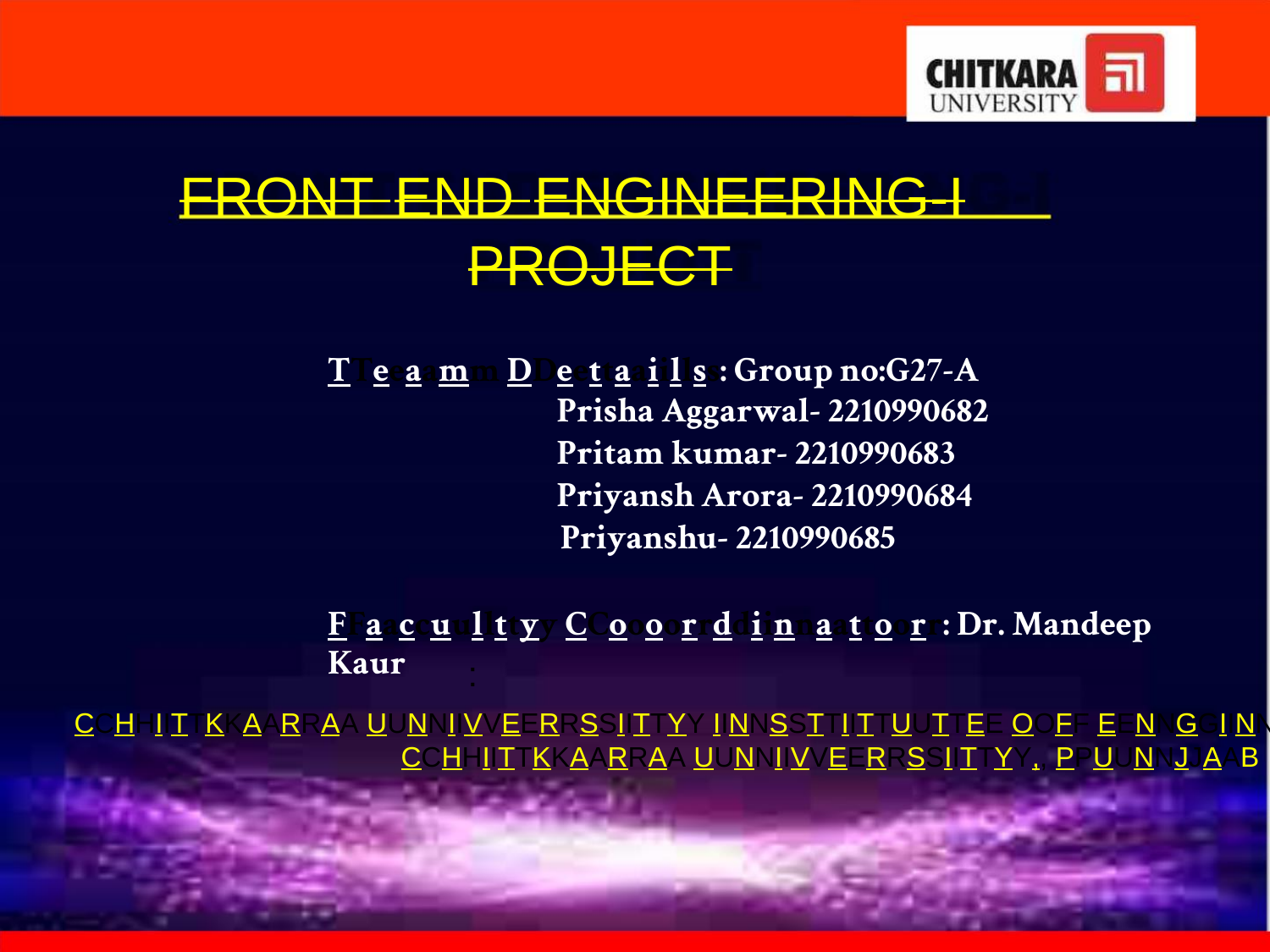

FRONT END ENGINEERING-I
PROJECT
TTeeaamm DDeettaaiillss: Group no:G27-A
Prisha Aggarwal- 2210990682
Pritam kumar- 2210990683
Priyansh Arora- 2210990684
Priyanshu- 2210990685
FFaaccuullttyy CCoooorrddiinnaattoorr: Dr. Mandeep Kaur
:
CCHHIITTKKAARRAA UUNNIIVVEERRSSIITTYY IINNSSTTIITTUUTTEE OOFF EENNGGIINNEEEERRIINNGG AANNDD TTEECCHHNNOOLLOOGGYY,,
CCHHIITTKKAARRAA UUNNIIVVEERRSSIITTYY,, PPUUNNJJAAB